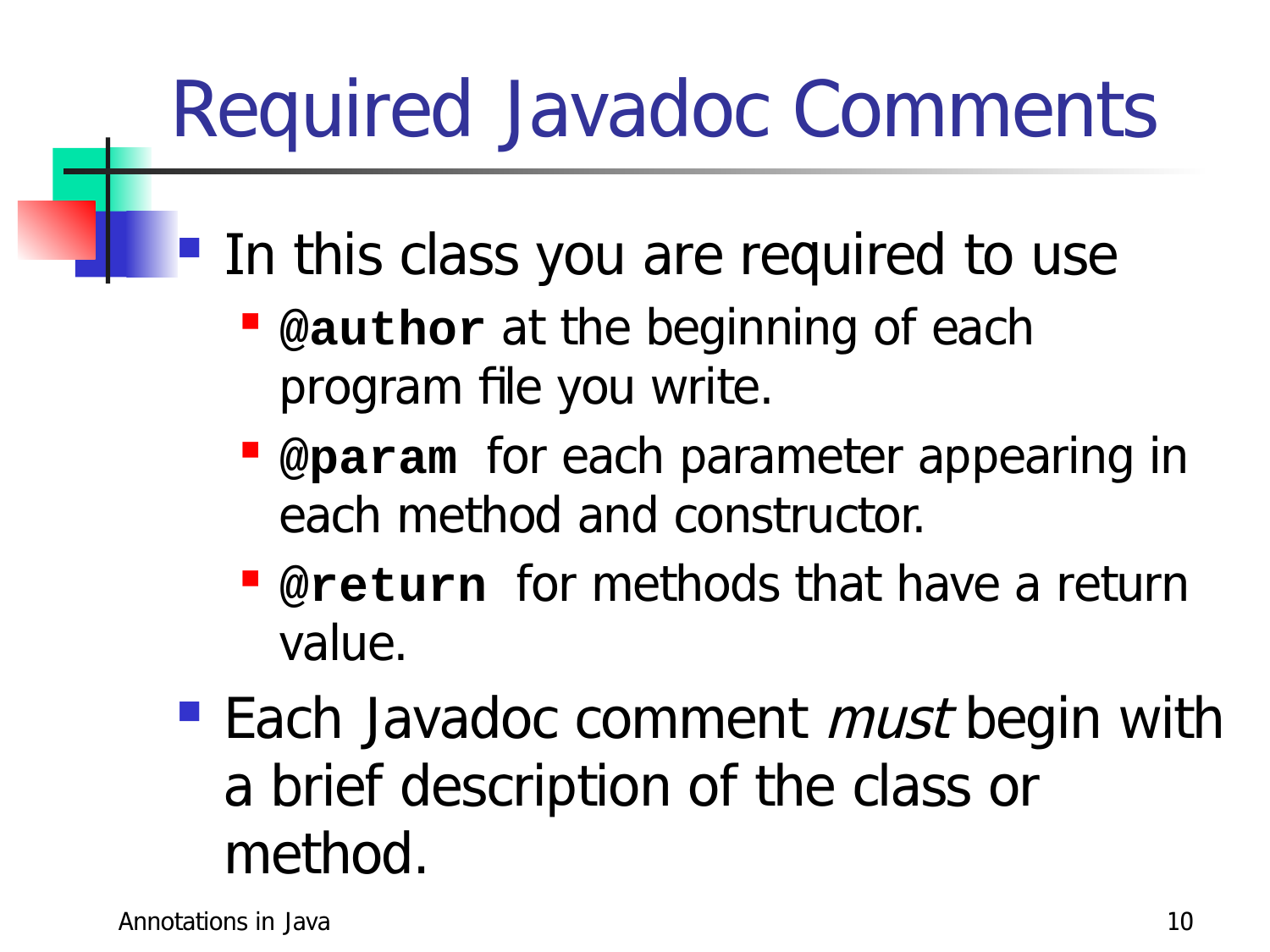

# Required Javadoc Comments
In this class you are required to use
@author at the beginning of each program file you write.
@param for each parameter appearing in each method and constructor.
@return for methods that have a return value.
Each Javadoc comment must begin with a brief description of the class or method.
Annotations in Java
10